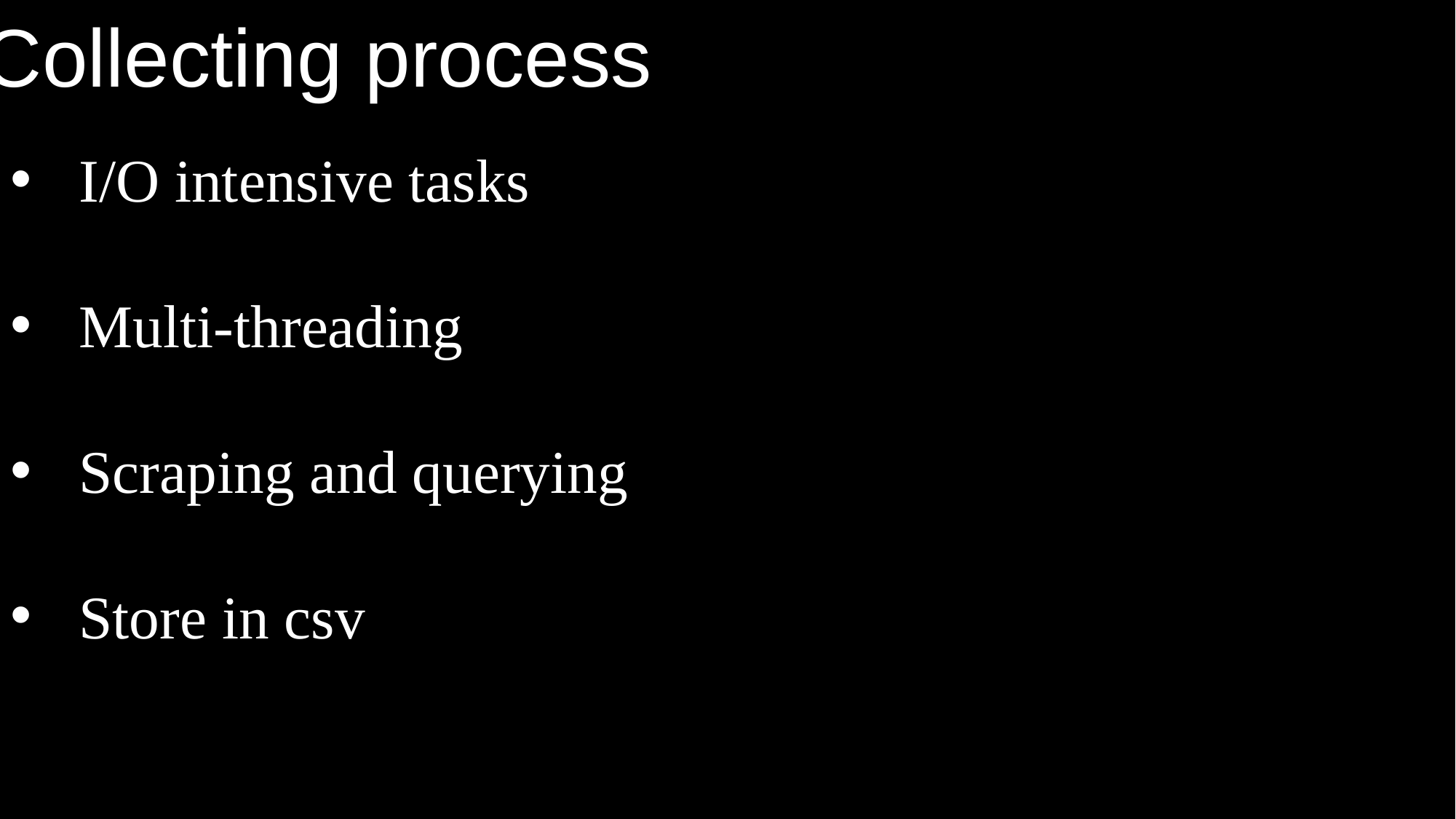

Collecting process
I/O intensive tasks

Multi-threading

Scraping and querying

Store in csv